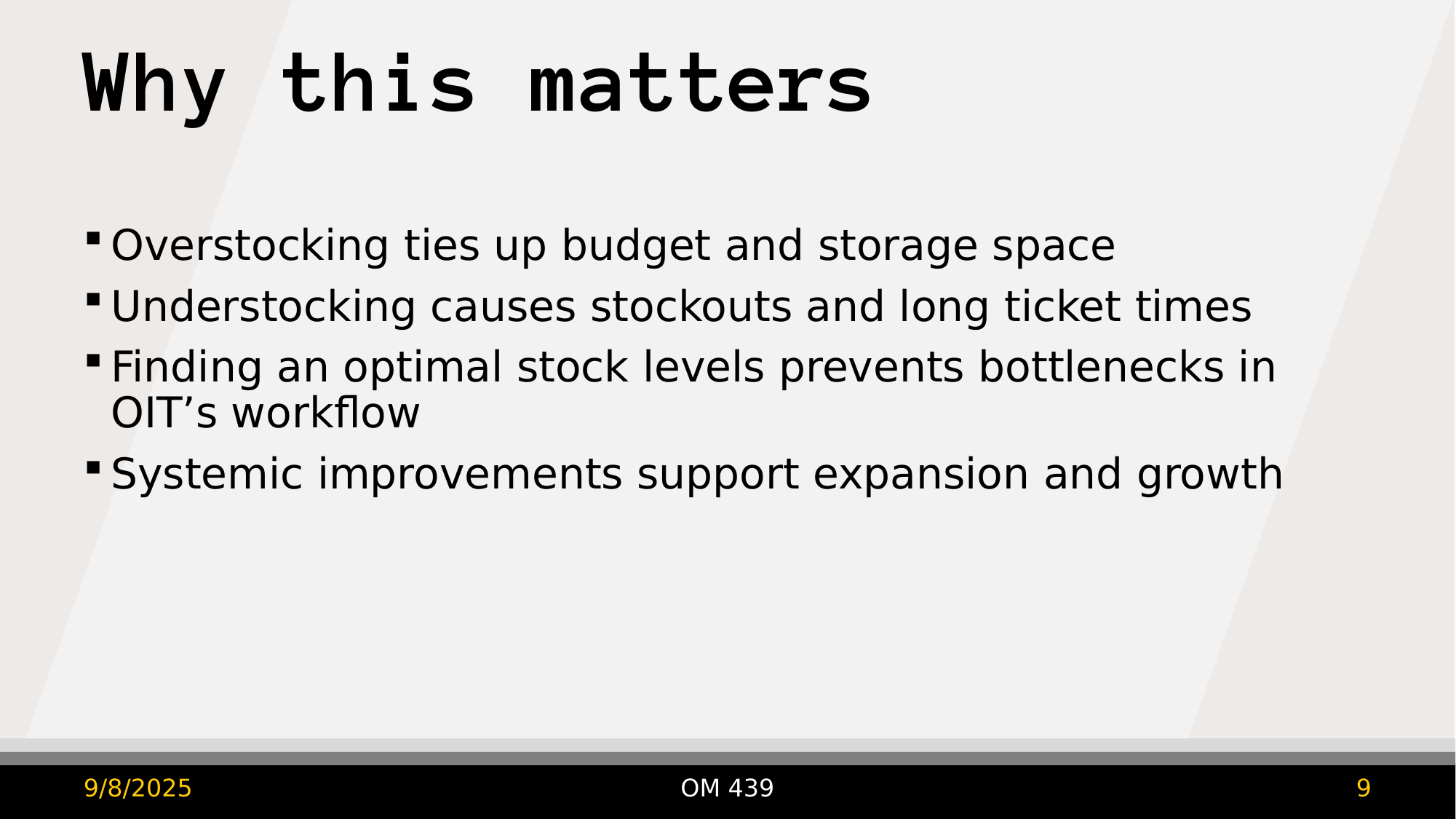

# Why this matters
Overstocking ties up budget and storage space
Understocking causes stockouts and long ticket times
Finding an optimal stock levels prevents bottlenecks in OIT’s workflow
Systemic improvements support expansion and growth

OM 439
9/8/2025
9